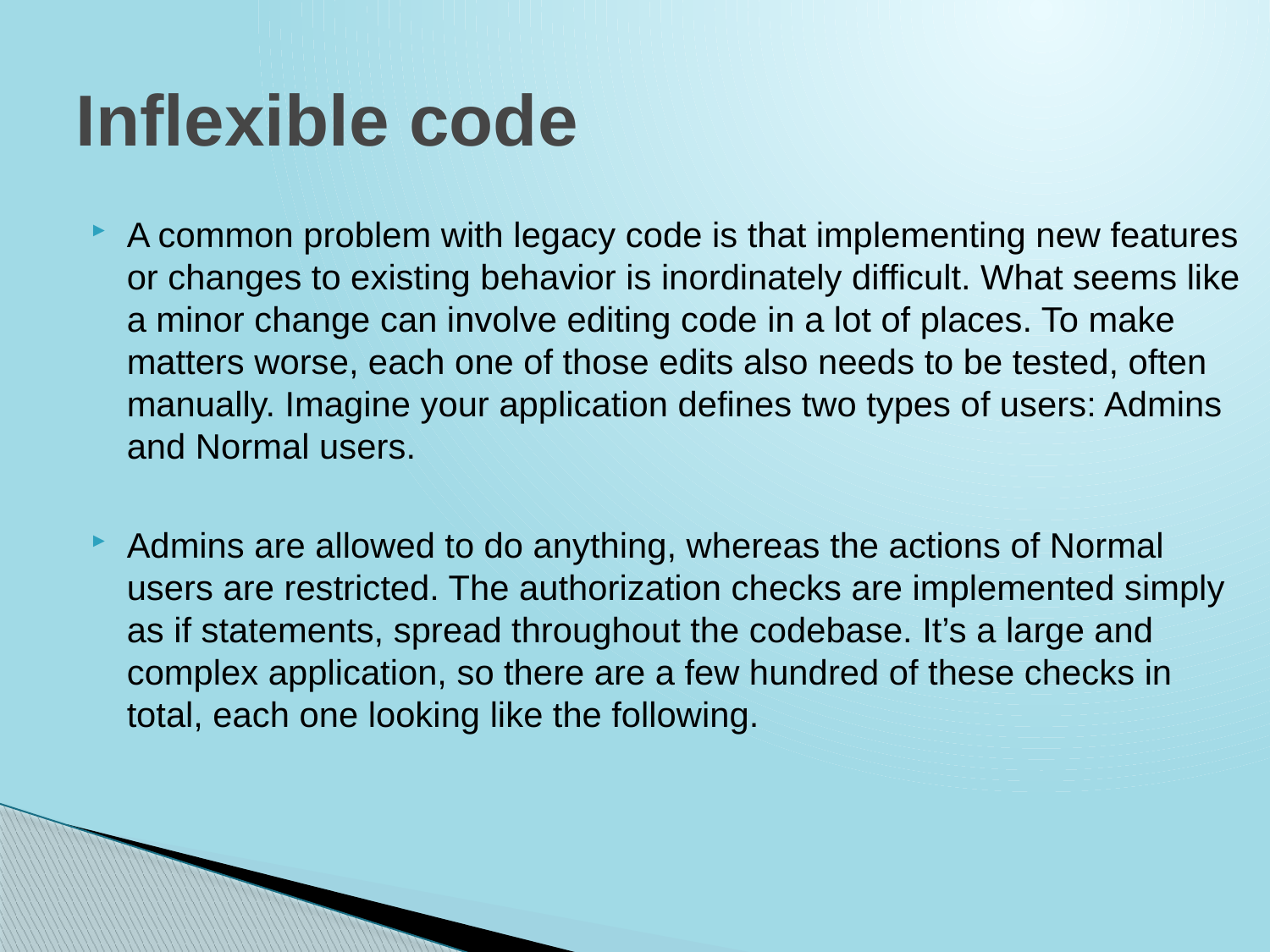

# Inflexible code
A common problem with legacy code is that implementing new features or changes to existing behavior is inordinately difficult. What seems like a minor change can involve editing code in a lot of places. To make matters worse, each one of those edits also needs to be tested, often manually. Imagine your application defines two types of users: Admins and Normal users.

Admins are allowed to do anything, whereas the actions of Normal users are restricted. The authorization checks are implemented simply as if statements, spread throughout the codebase. It’s a large and complex application, so there are a few hundred of these checks in total, each one looking like the following.